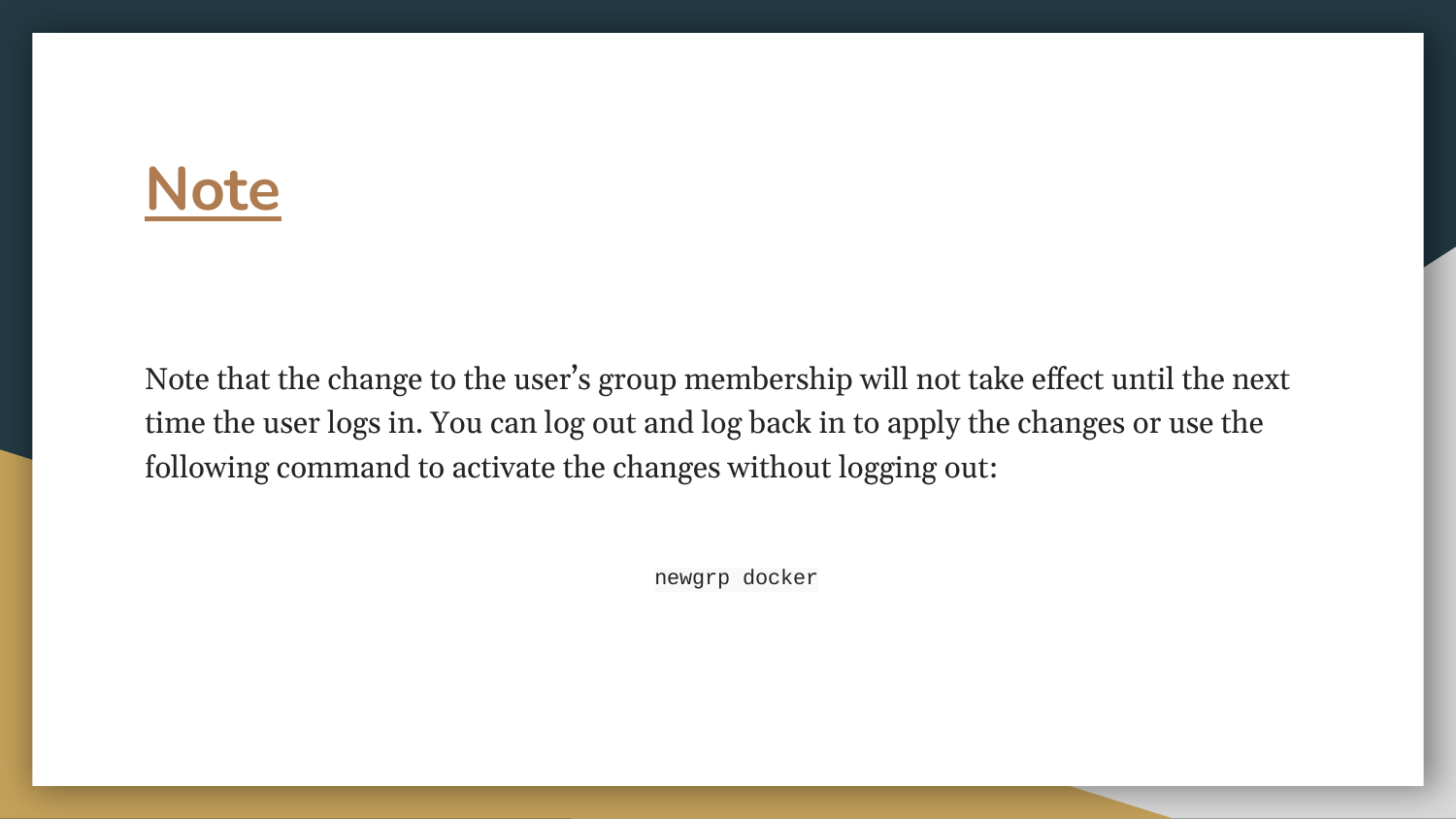

# Note

Note that the change to the user’s group membership will not take effect until the next time the user logs in. You can log out and log back in to apply the changes or use the following command to activate the changes without logging out:

newgrp docker